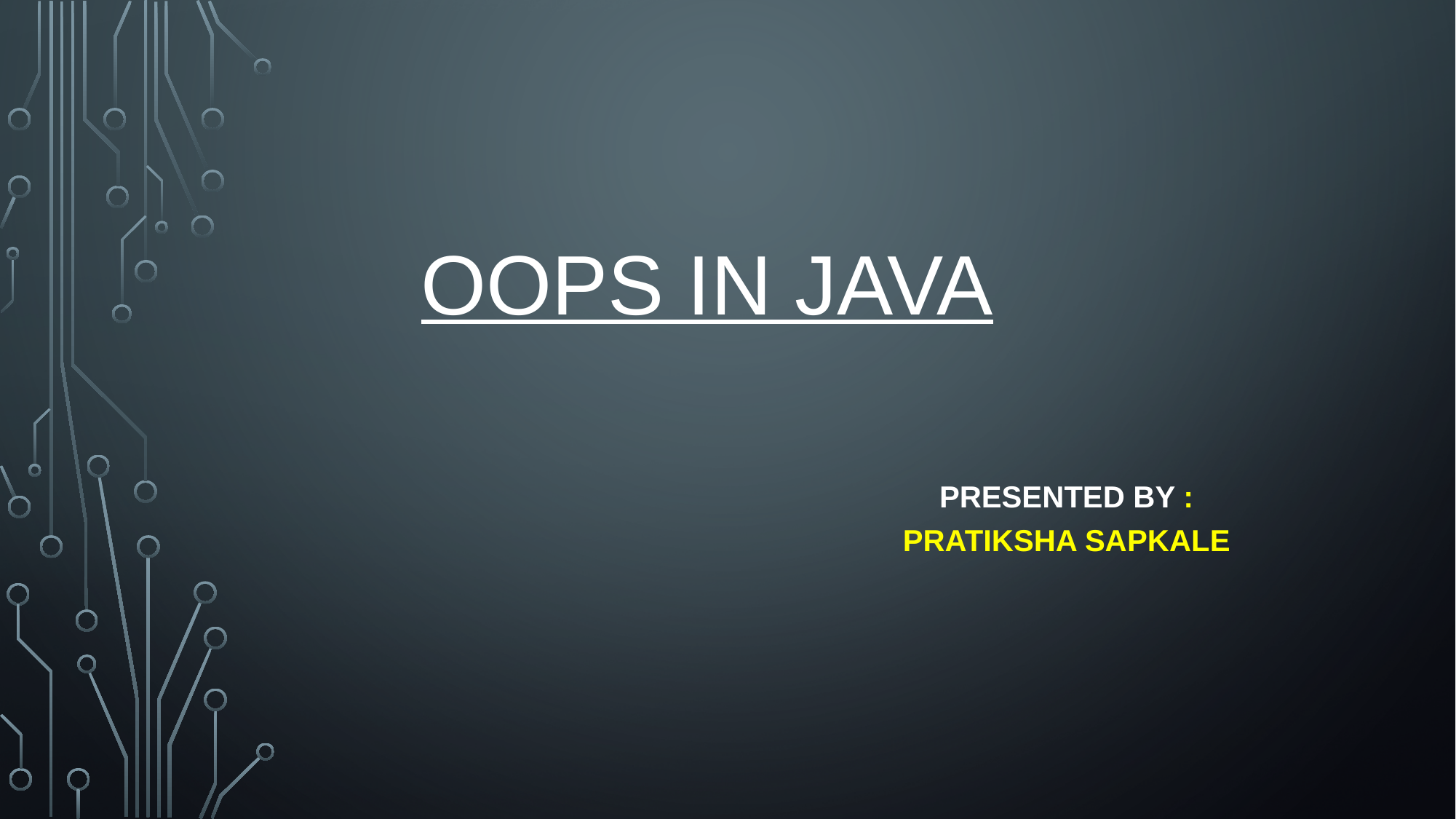

# oops in java
Presented By : Pratiksha Sapkale